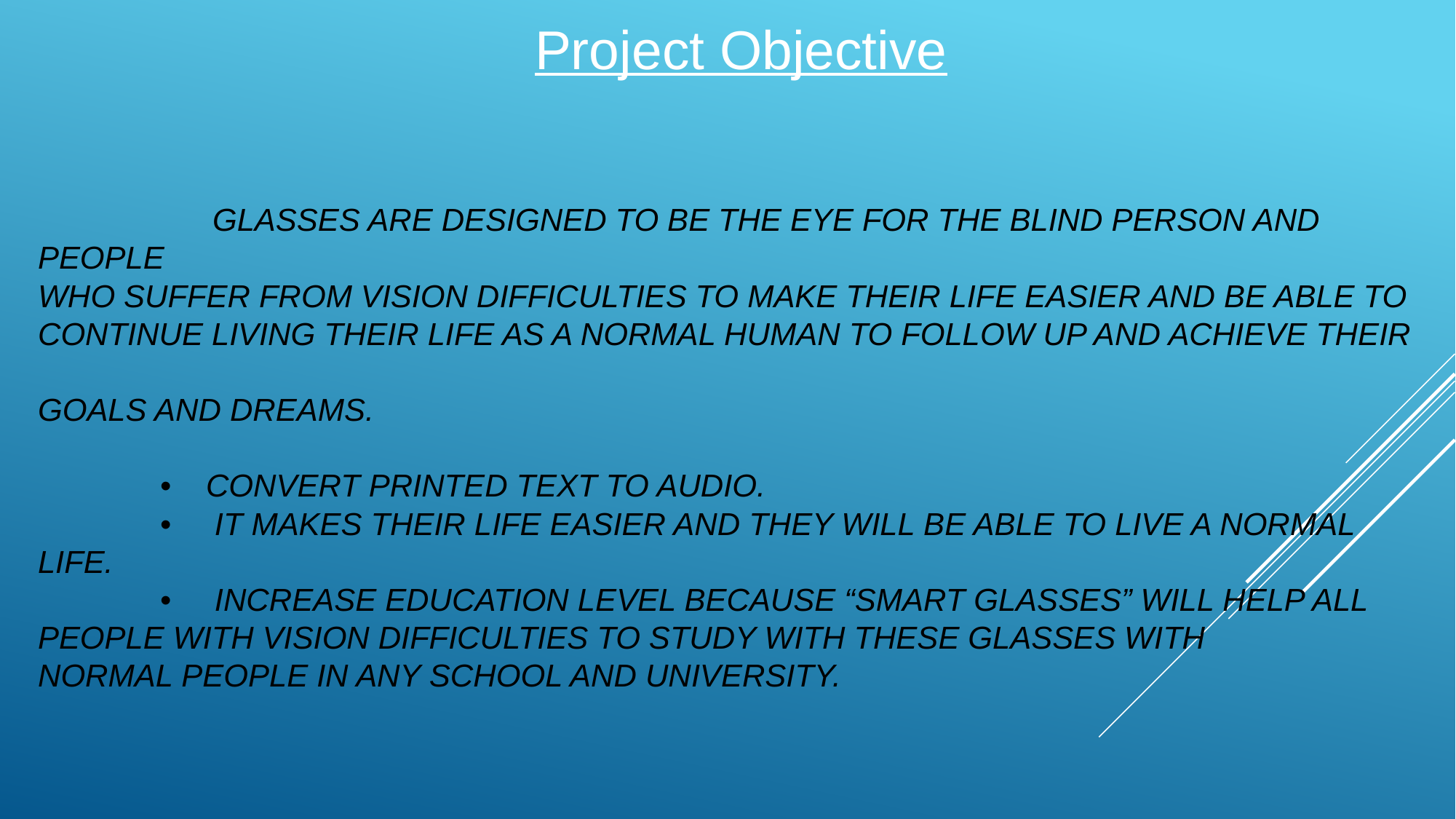

Project Objective
# GLASSES ARE DESIGNED TO BE THE EYE FOR THE BLIND PERSON AND PEOPLE WHO SUFFER FROM VISION DIFFICULTIES TO MAKE THEIR LIFE EASIER AND BE ABLE TO CONTINUE LIVING THEIR LIFE AS A NORMAL HUMAN TO FOLLOW UP AND ACHIEVE THEIR GOALS AND DREAMS. •    CONVERT PRINTED TEXT TO AUDIO. •     IT MAKES THEIR LIFE EASIER AND THEY WILL BE ABLE TO LIVE A NORMAL LIFE. •     INCREASE EDUCATION LEVEL BECAUSE “SMART GLASSES” WILL HELP ALL PEOPLE WITH VISION DIFFICULTIES TO STUDY WITH THESE GLASSES WITH NORMAL PEOPLE IN ANY SCHOOL AND UNIVERSITY.